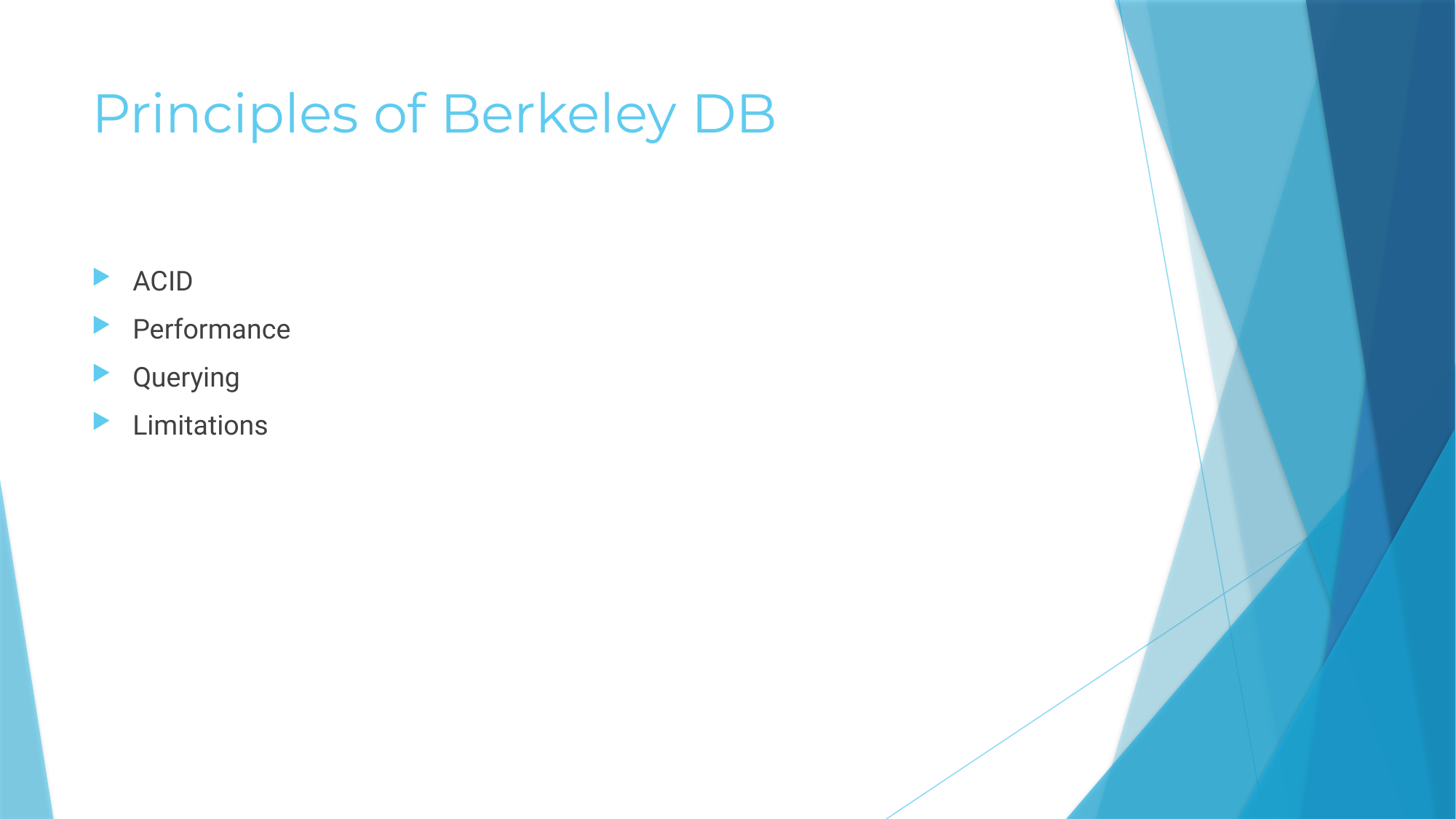

# Principles of Berkeley DB
ACID
Performance
Querying
Limitations